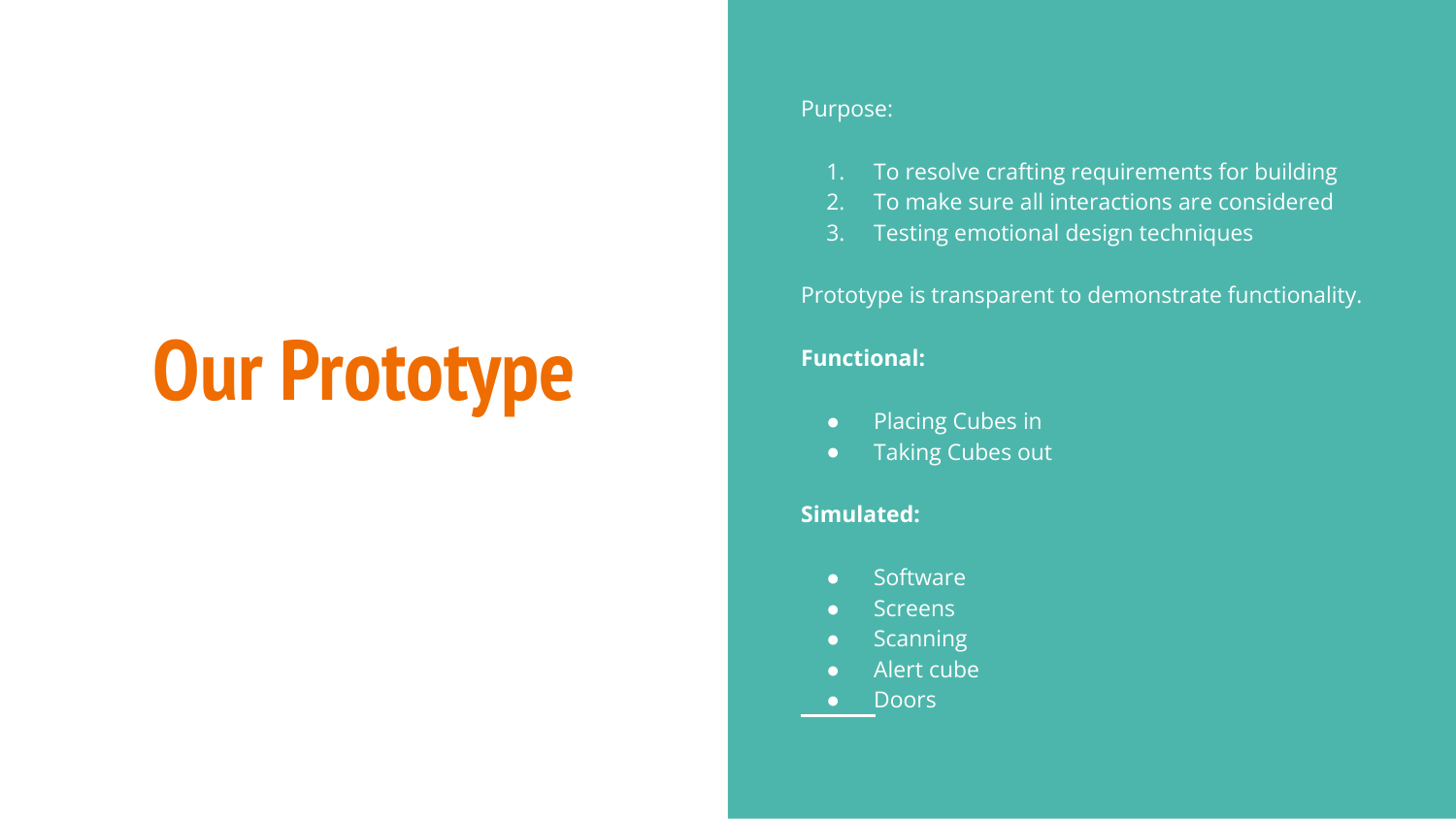

Purpose:
To resolve crafting requirements for building
To make sure all interactions are considered
Testing emotional design techniques
Prototype is transparent to demonstrate functionality.
Functional:
Placing Cubes in
Taking Cubes out
Simulated:
Software
Screens
Scanning
Alert cube
Doors
# Our Prototype